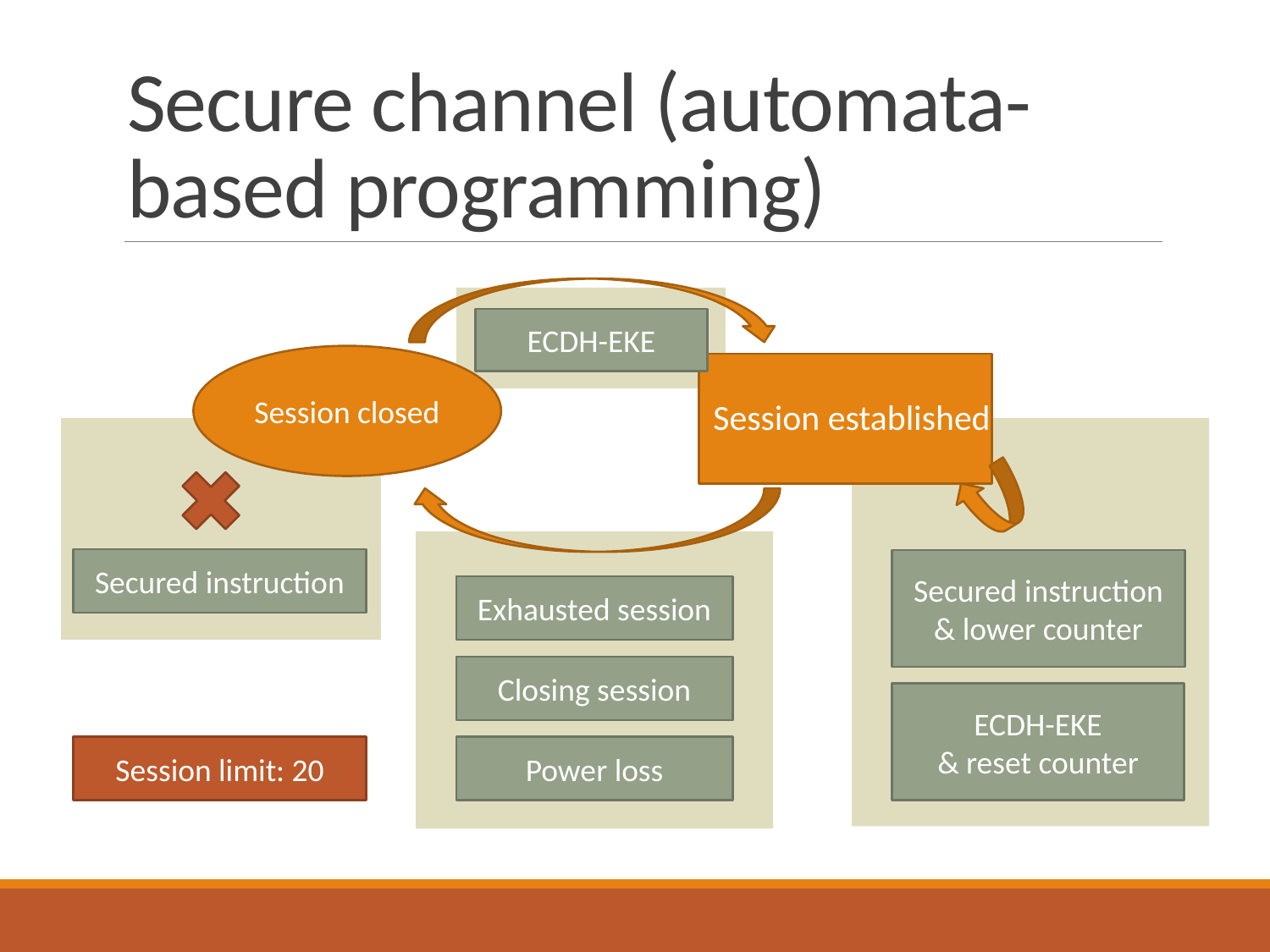

# Secure channel (automata-based programming)

ECDH-EKE
Session closed
Session established

Secured instruction
Secured instruction & lower counter
Exhausted session
Closing session
ECDH-EKE
& reset counter
Session limit: 20
Power loss